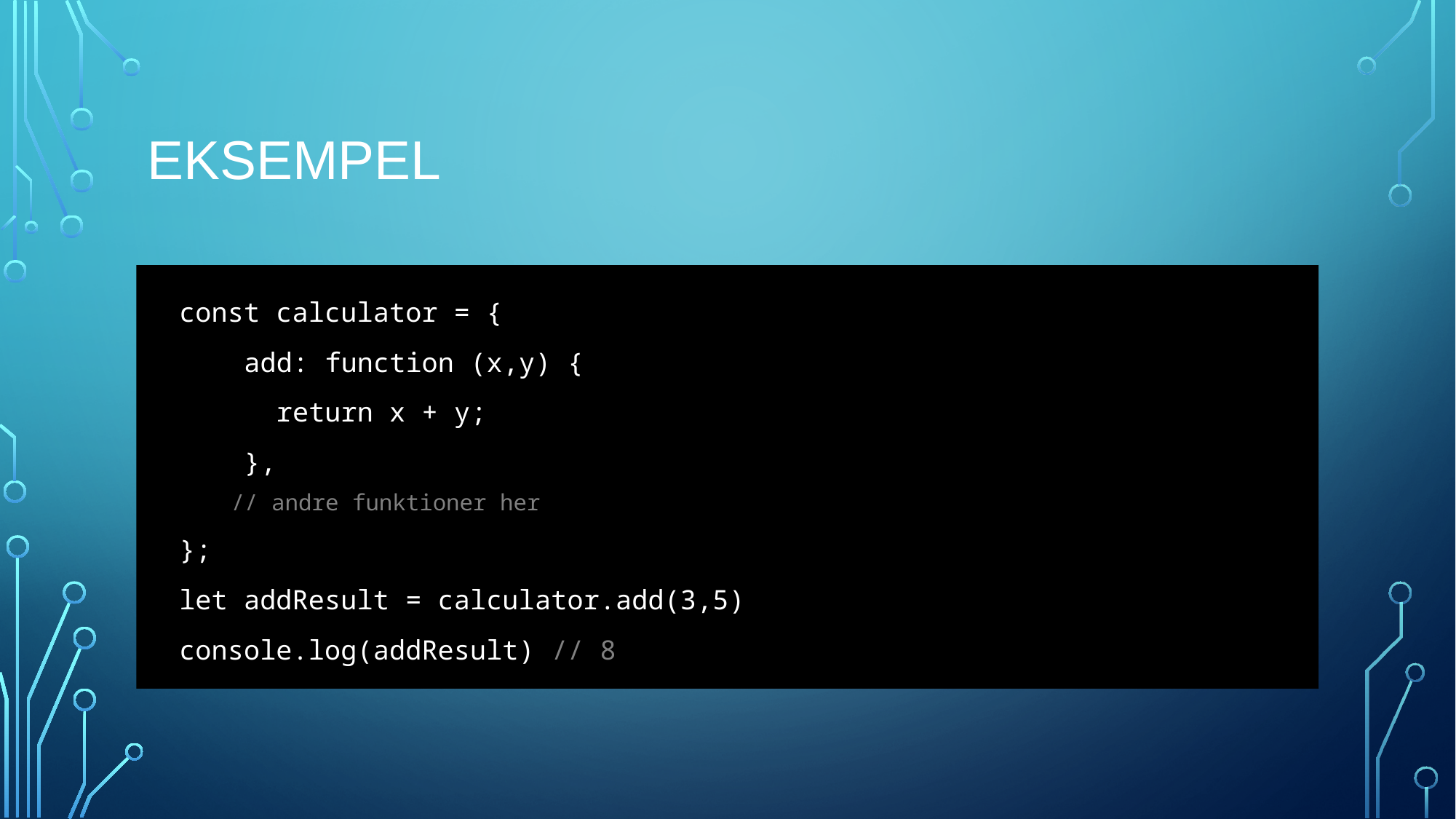

# eksempel
const calculator = {
    add: function (x,y) {
      return x + y;
    },
// andre funktioner her
};
let addResult = calculator.add(3,5)
console.log(addResult) // 8